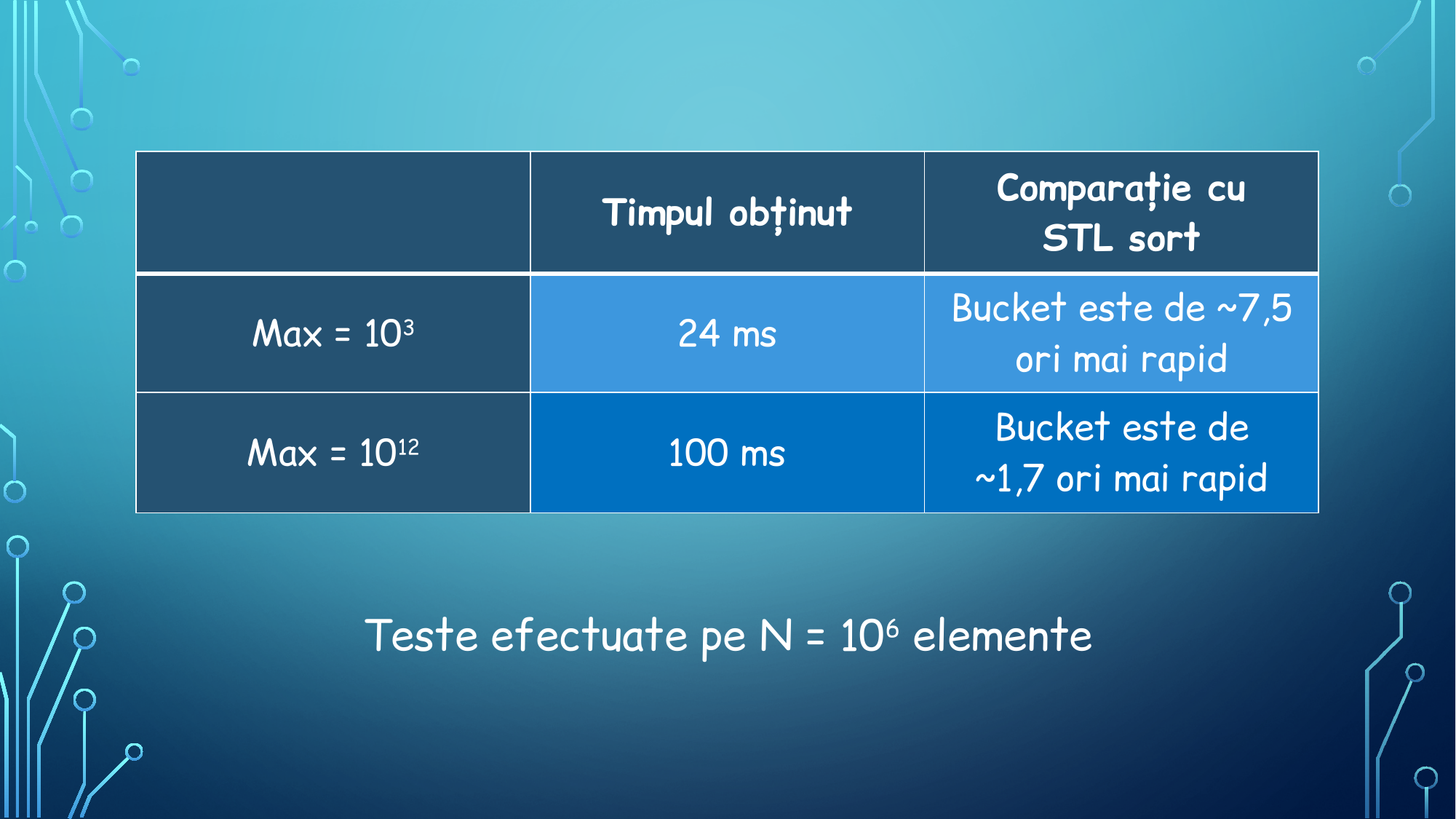

| ​​ | Timpul obținut​​ | Comparație cu STL sort​​ |
| --- | --- | --- |
| ​​Max = 103 | ​​24 ms | Bucket este de ​​~7,5 ori mai rapid |
| ​​Max = 1012 | ​​100 ms | ​​Bucket este de ~1,7 ori mai rapid |
Teste efectuate pe N = 106 elemente